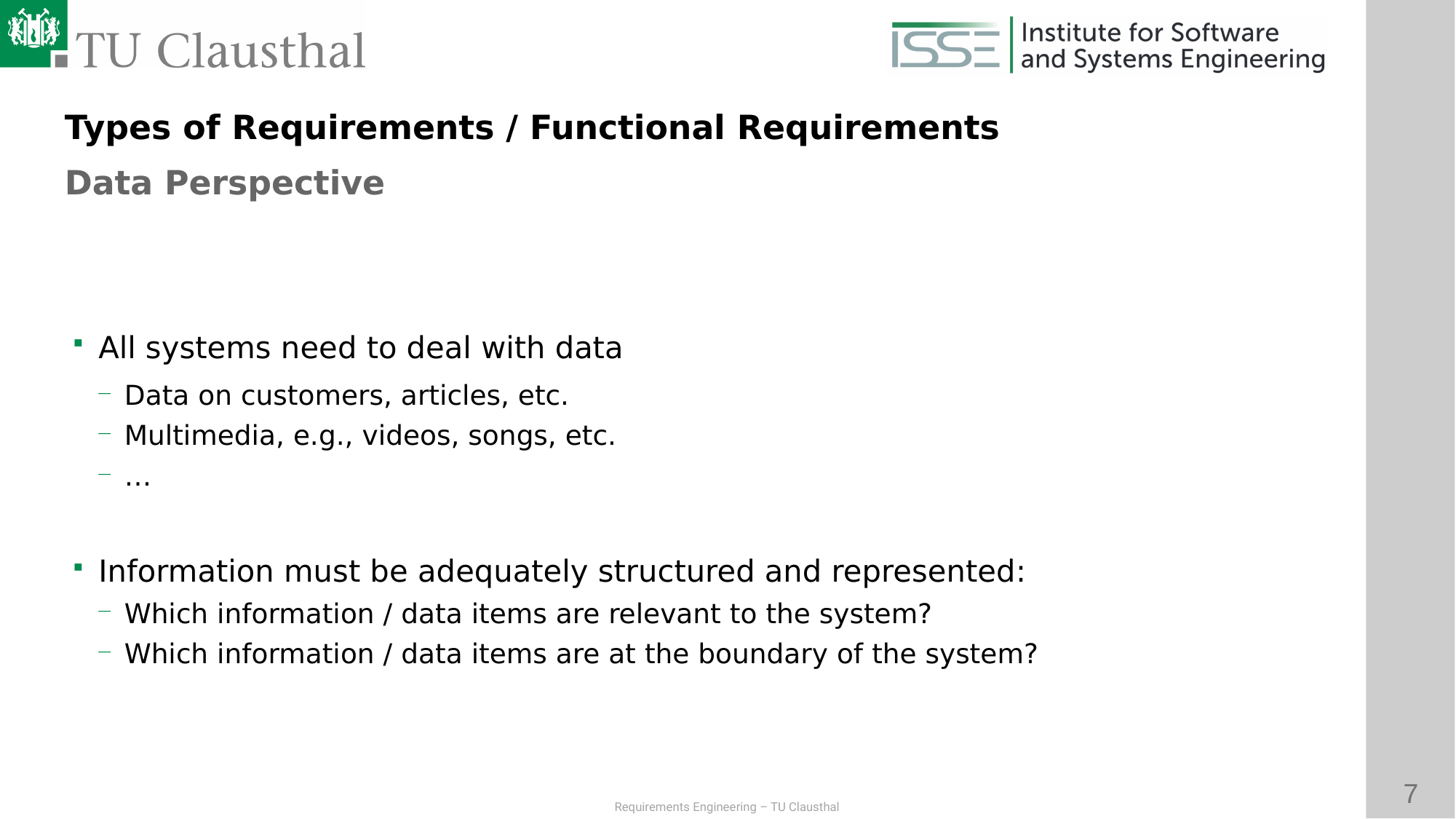

Types of Requirements / Functional Requirements
Data Perspective

All systems need to deal with data
Data on customers, articles, etc.
Multimedia, e.g., videos, songs, etc.
…

Information must be adequately structured and represented:
Which information / data items are relevant to the system?
Which information / data items are at the boundary of the system?